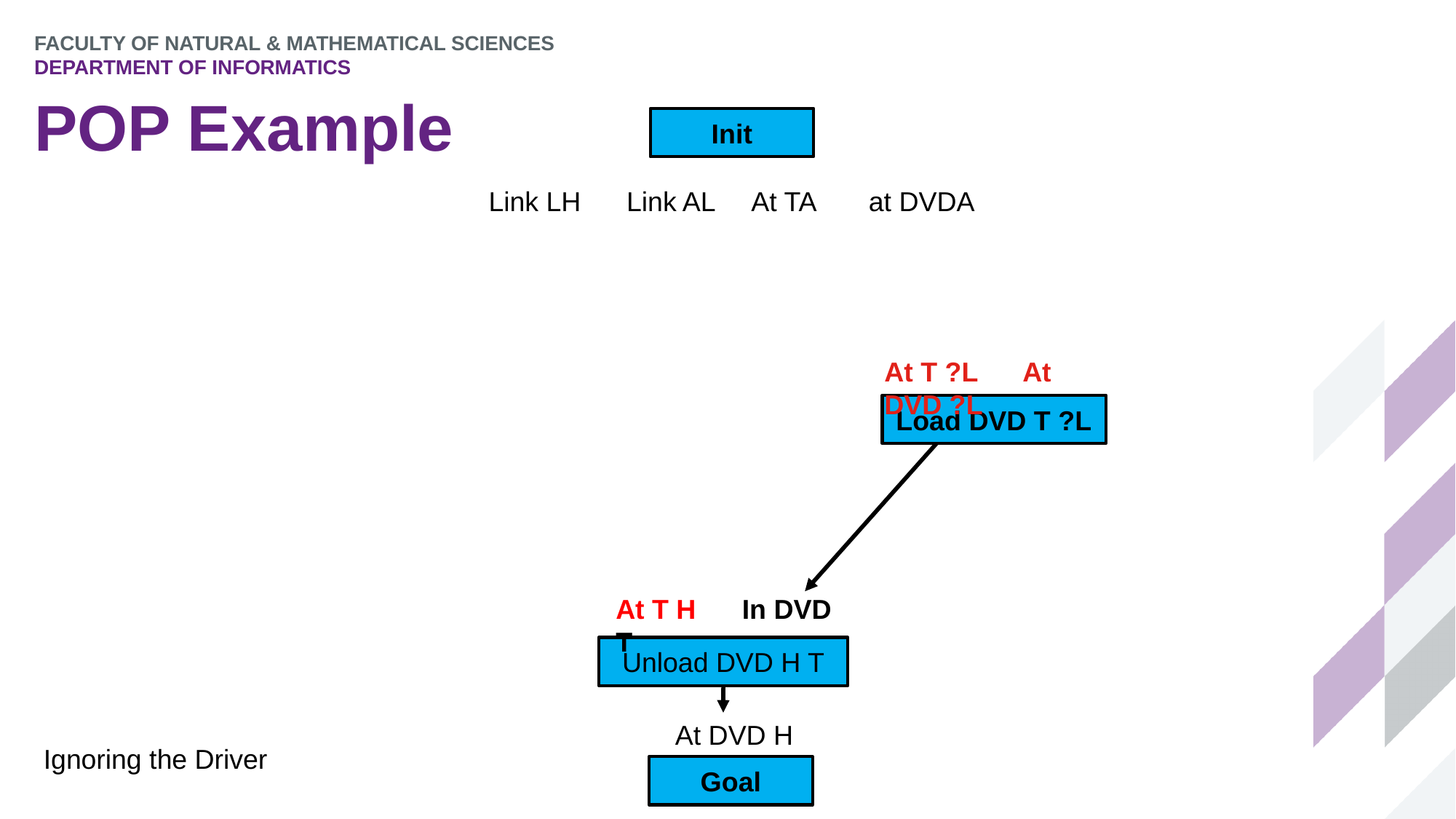

# POP Example
Init
Link LH      Link AL     At TA       at DVDA
At T ?L      At DVD ?L
Load DVD T ?L
At T H      In DVD T
Unload DVD H T
   At DVD H
Ignoring the Driver
Goal